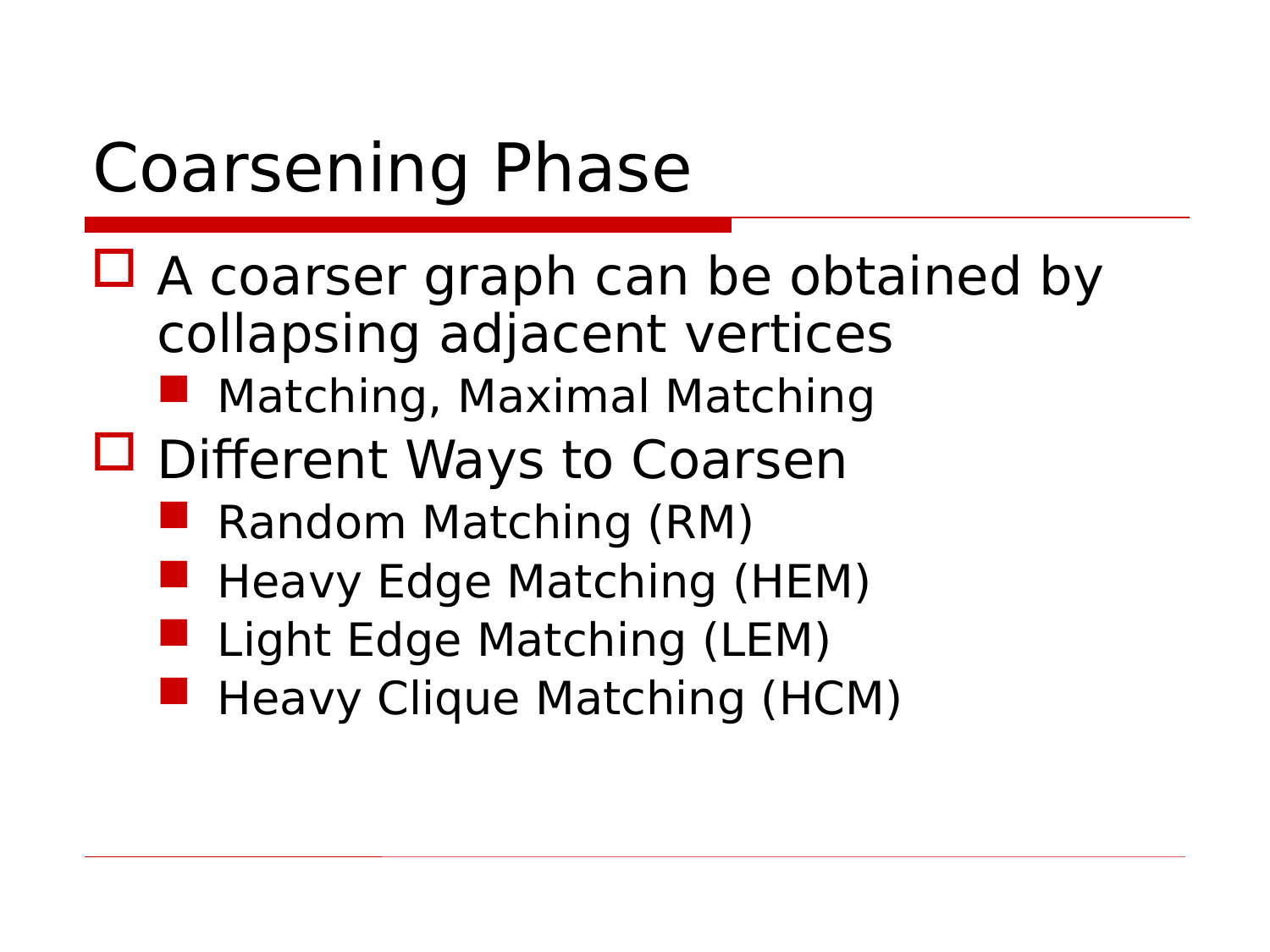

# Coarsening Phase
A coarser graph can be obtained by collapsing adjacent vertices
Matching, Maximal Matching
Different Ways to Coarsen
Random Matching (RM)
Heavy Edge Matching (HEM)
Light Edge Matching (LEM)
Heavy Clique Matching (HCM)